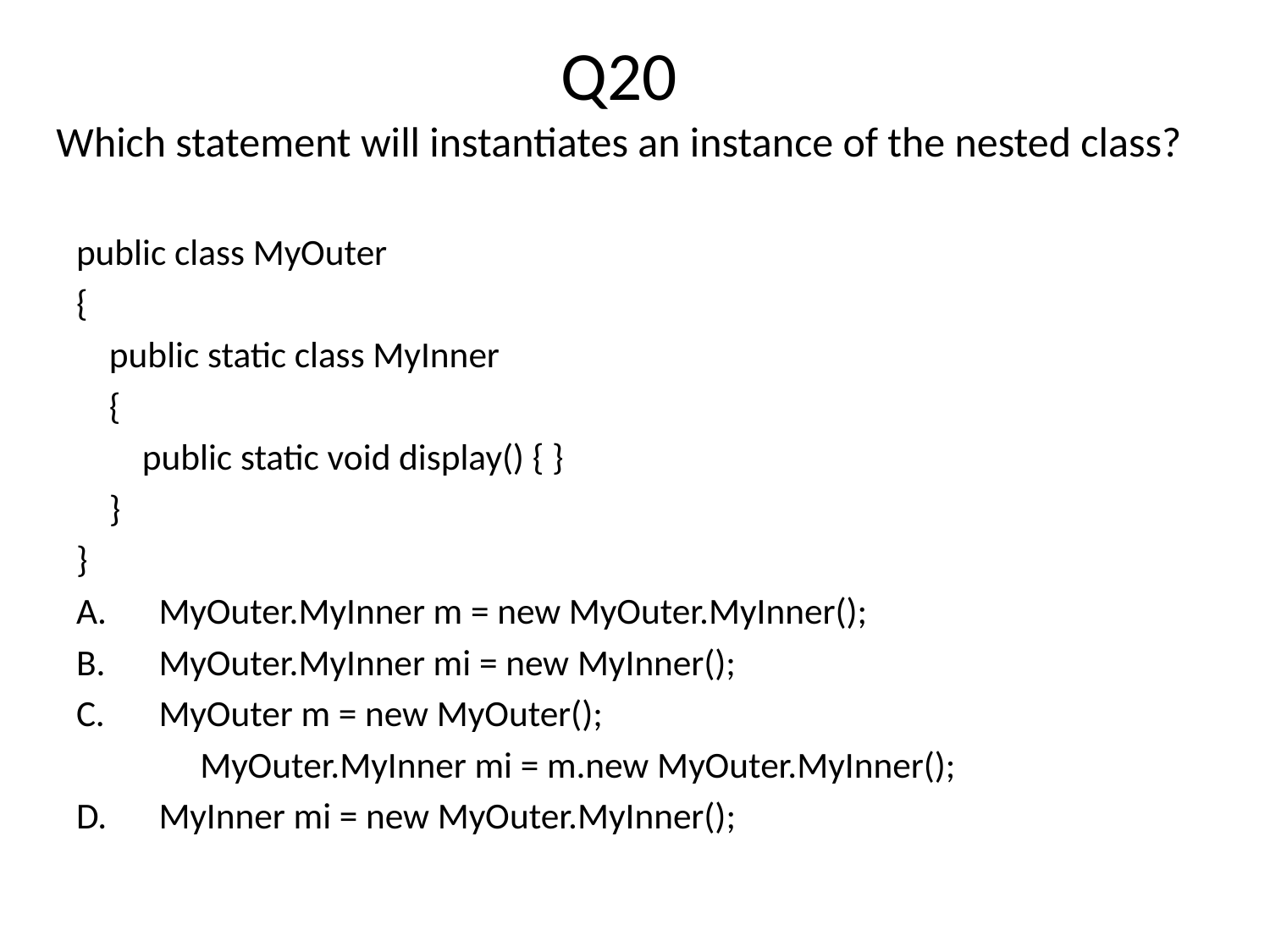

# Q20 Which statement will instantiates an instance of the nested class?
public class MyOuter
{
    public static class MyInner
    {
        public static void display() { }
    }
}
A.	MyOuter.MyInner m = new MyOuter.MyInner();
B.	MyOuter.MyInner mi = new MyInner();
C.	MyOuter m = new MyOuter();
               MyOuter.MyInner mi = m.new MyOuter.MyInner();
D.	MyInner mi = new MyOuter.MyInner();